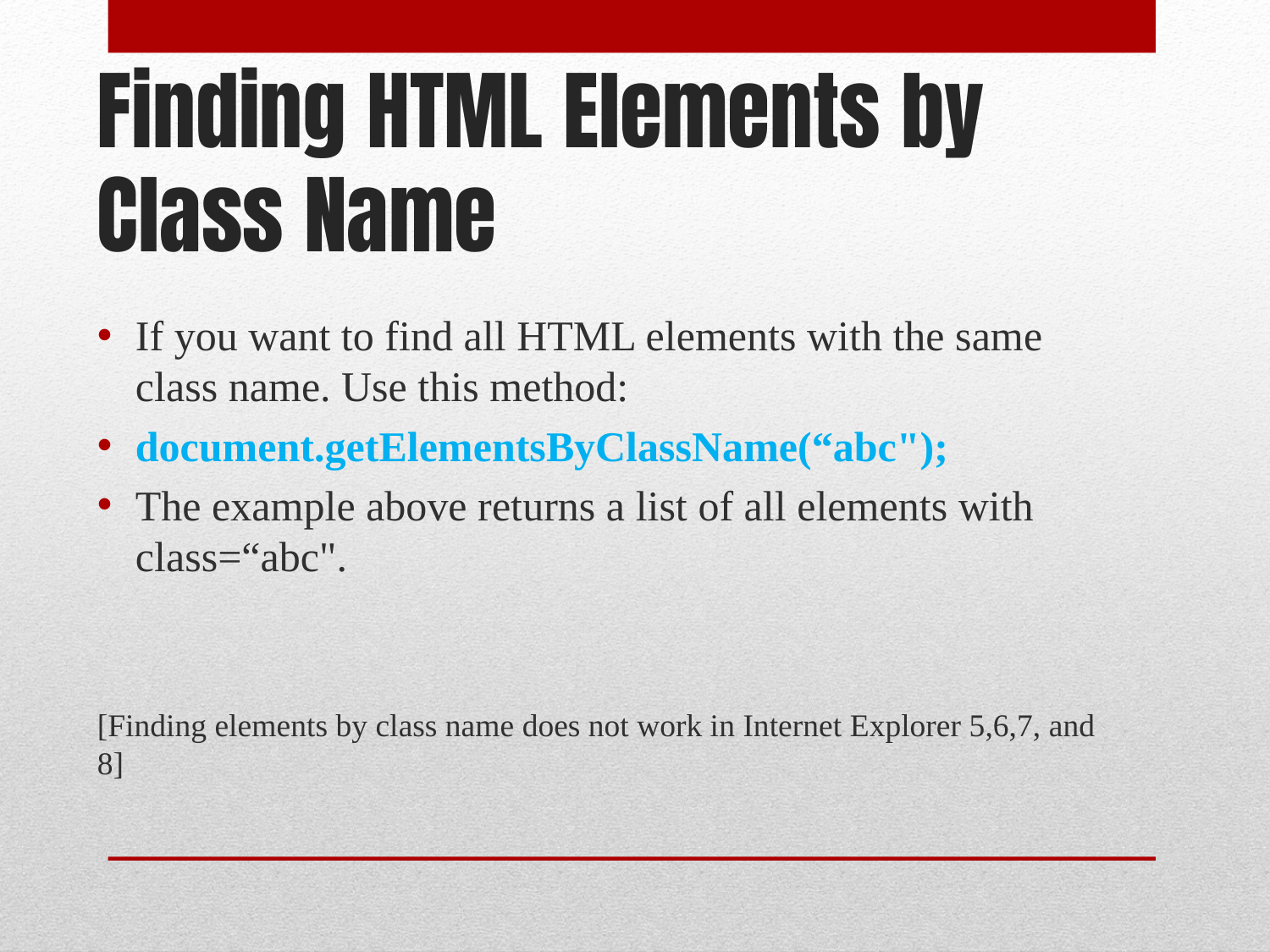

# Finding HTML Elements by Class Name
If you want to find all HTML elements with the same class name. Use this method:
document.getElementsByClassName(“abc");
The example above returns a list of all elements with class=“abc".

[Finding elements by class name does not work in Internet Explorer 5,6,7, and 8]